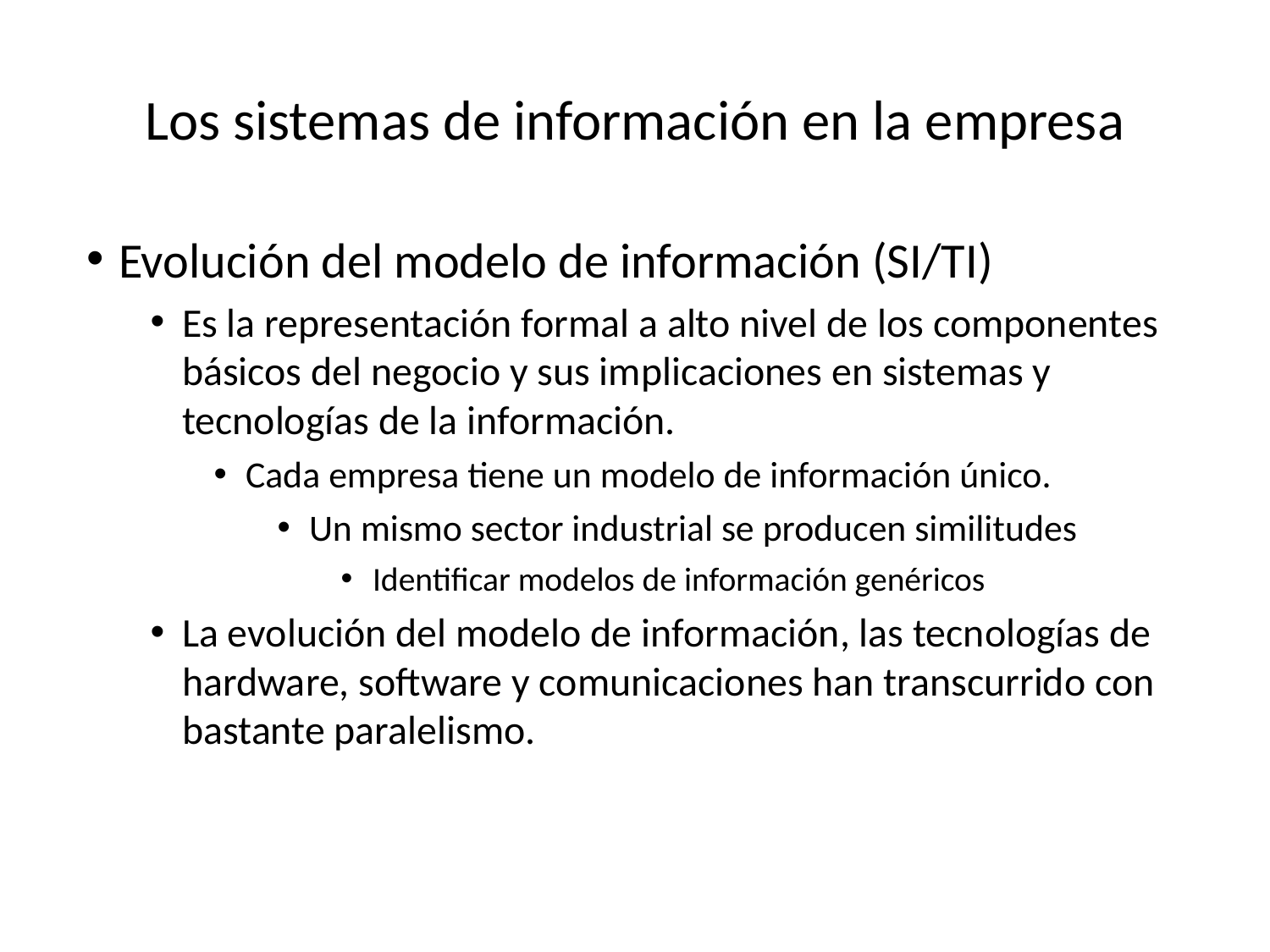

Los sistemas de información en la empresa
Evolución del modelo de información (SI/TI)
Es la representación formal a alto nivel de los componentes básicos del negocio y sus implicaciones en sistemas y tecnologías de la información.
Cada empresa tiene un modelo de información único.
Un mismo sector industrial se producen similitudes
Identificar modelos de información genéricos
La evolución del modelo de información, las tecnologías de hardware, software y comunicaciones han transcurrido con bastante paralelismo.